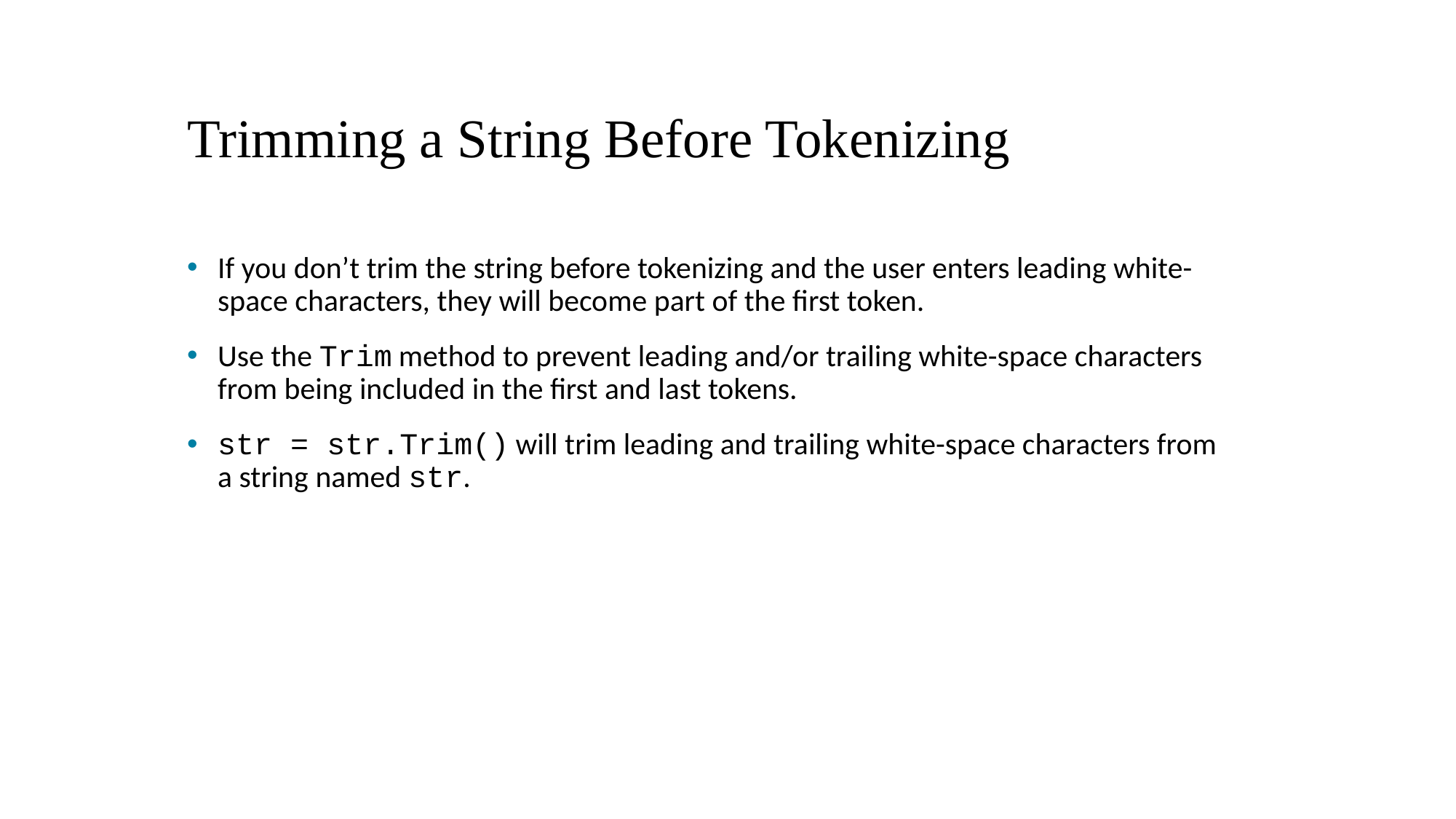

# Trimming a String Before Tokenizing
If you don’t trim the string before tokenizing and the user enters leading white-space characters, they will become part of the first token.
Use the Trim method to prevent leading and/or trailing white-space characters from being included in the first and last tokens.
str = str.Trim() will trim leading and trailing white-space characters from a string named str.